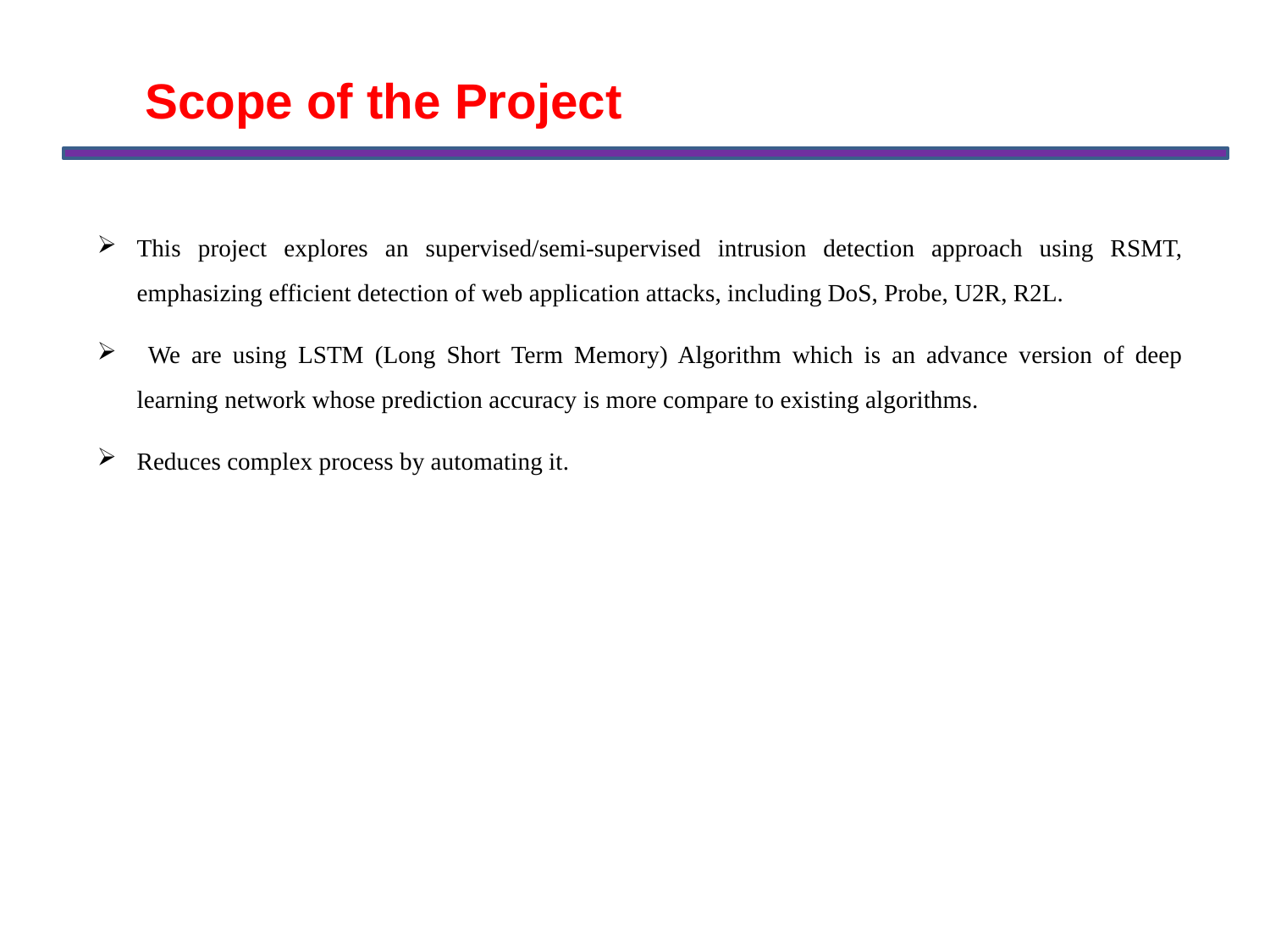

Scope of the Project

This project explores an supervised/semi-supervised intrusion detection approach using RSMT, emphasizing efficient detection of web application attacks, including DoS, Probe, U2R, R2L.
 We are using LSTM (Long Short Term Memory) Algorithm which is an advance version of deep learning network whose prediction accuracy is more compare to existing algorithms.
Reduces complex process by automating it.